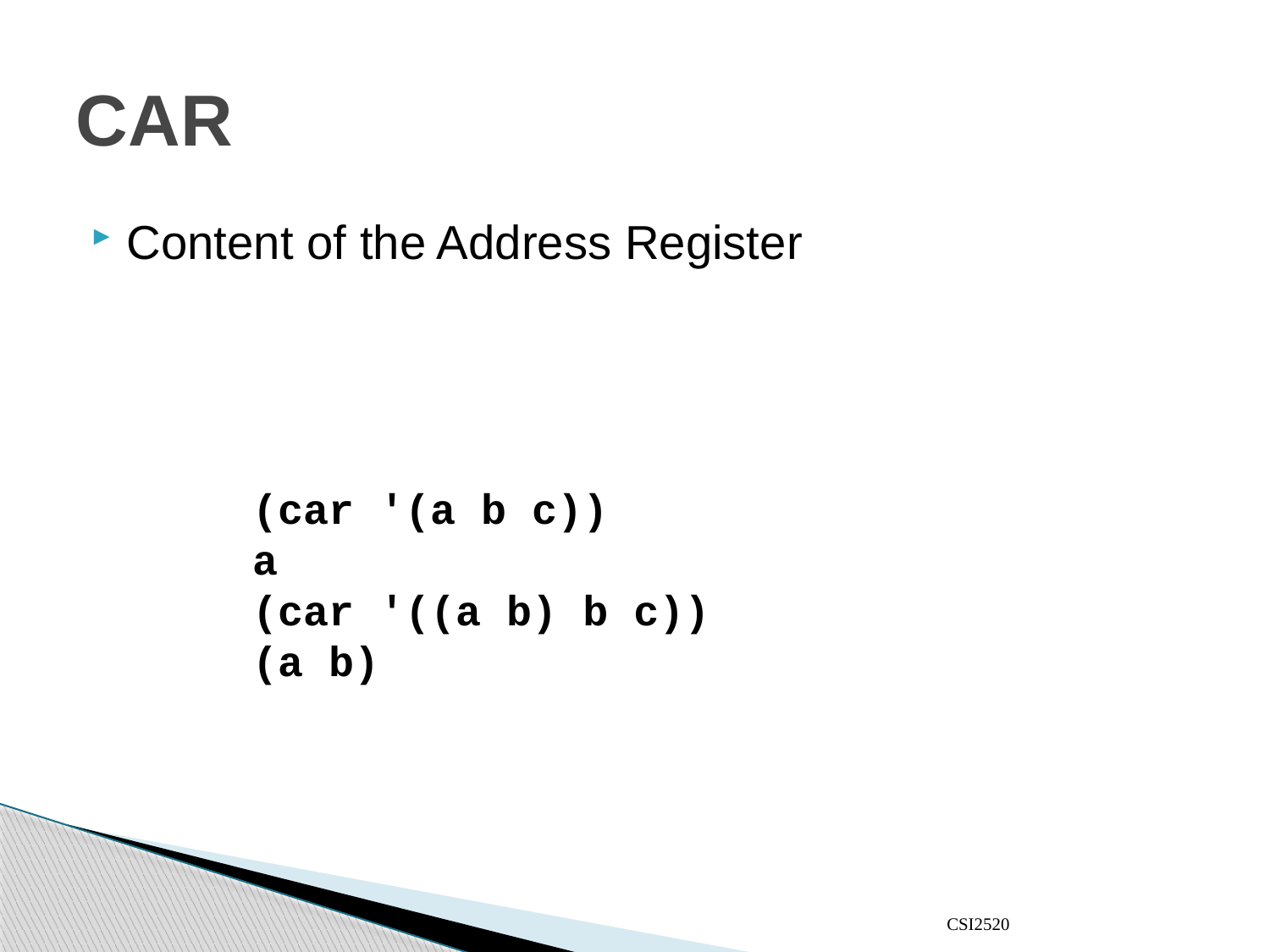

# CAR
Content of the Address Register
(car '(a b c))
a
(car '((a b) b c))
(a b)
CSI2520